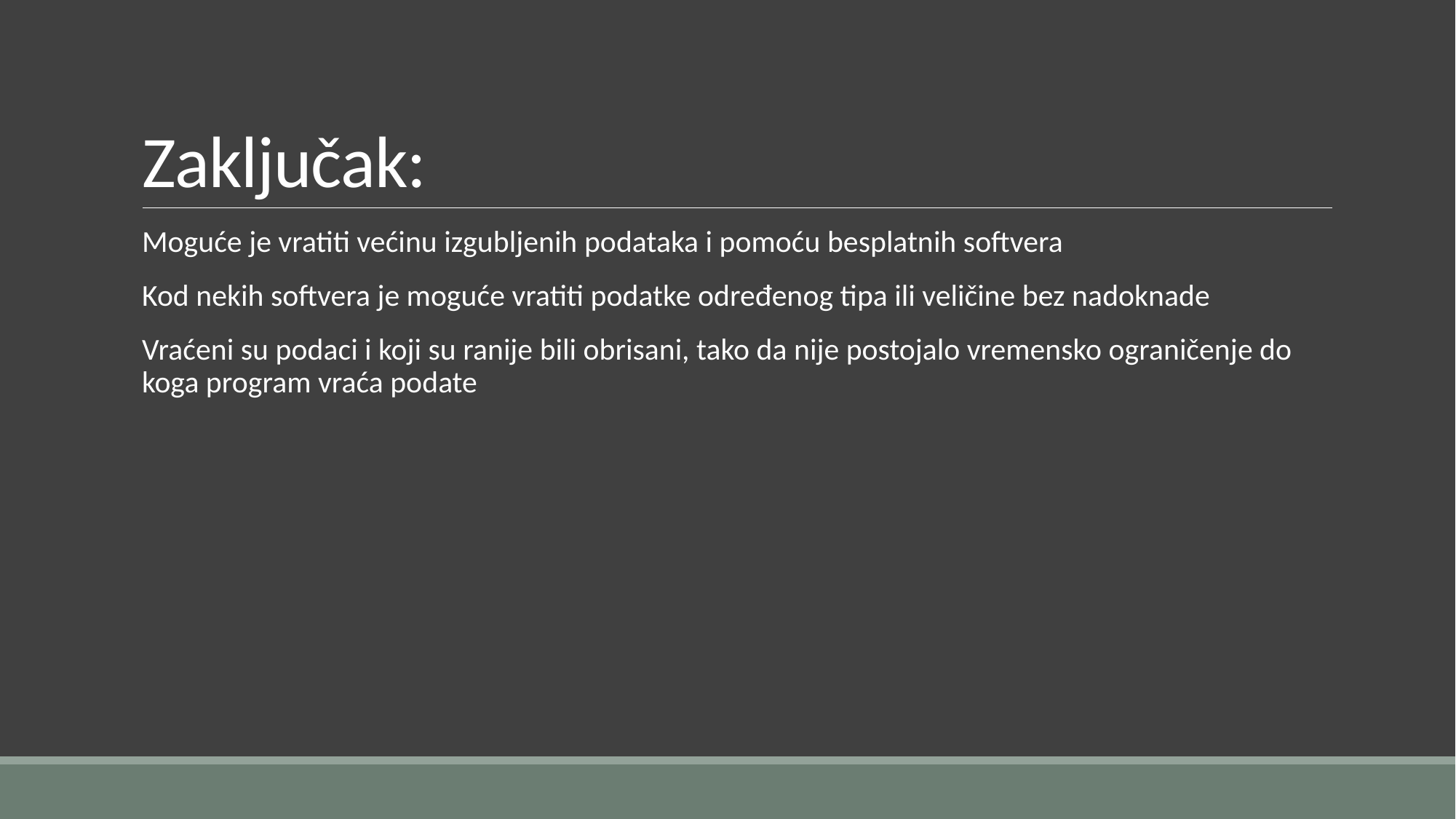

# Zaključak:
Moguće je vratiti većinu izgubljenih podataka i pomoću besplatnih softvera
Kod nekih softvera je moguće vratiti podatke određenog tipa ili veličine bez nadoknade
Vraćeni su podaci i koji su ranije bili obrisani, tako da nije postojalo vremensko ograničenje do koga program vraća podate